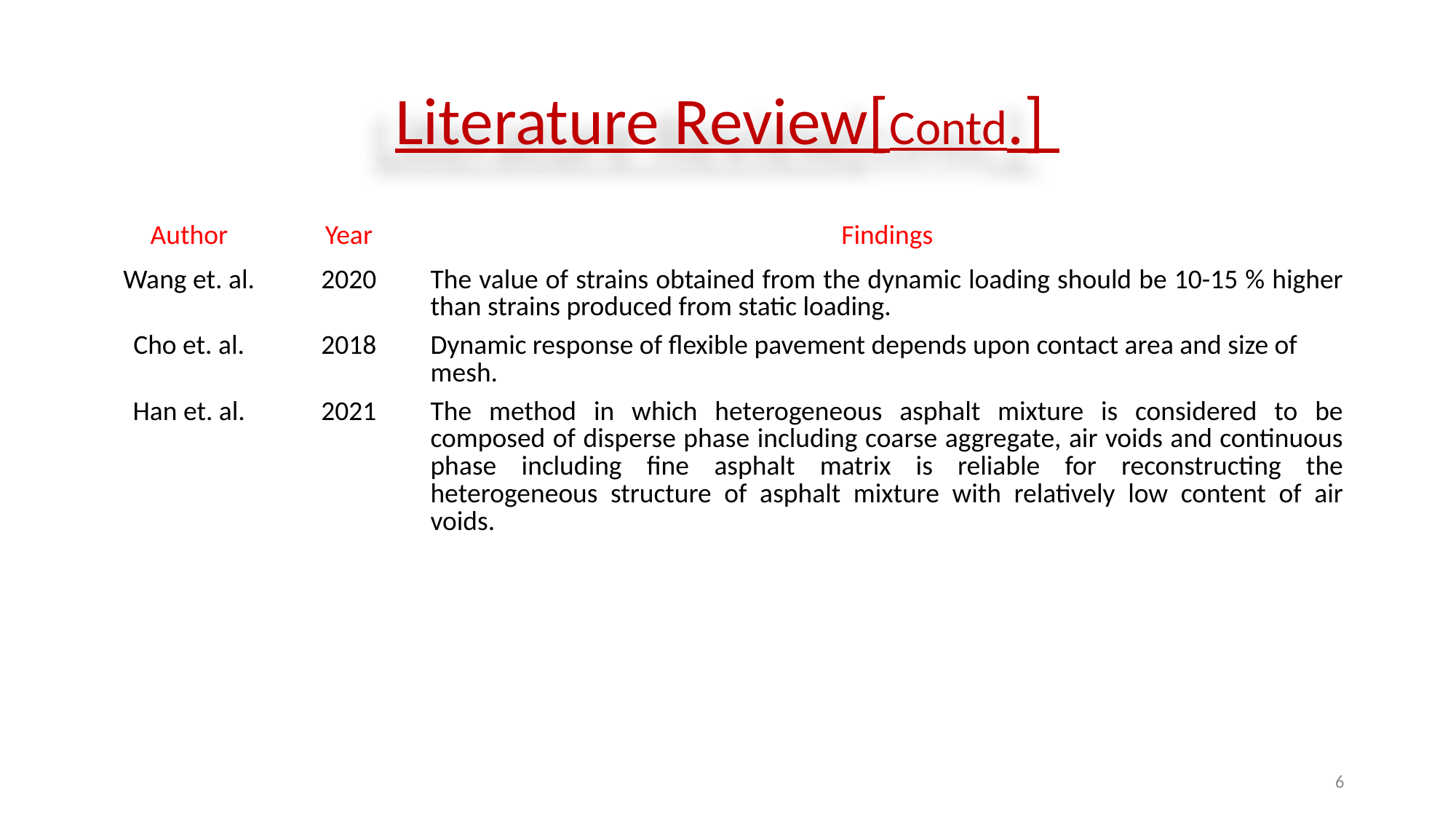

# Literature Review[Contd.]
| Author | Year | Findings |
| --- | --- | --- |
| Wang et. al. | 2020 | The value of strains obtained from the dynamic loading should be 10-15 % higher than strains produced from static loading. |
| Cho et. al. | 2018 | Dynamic response of flexible pavement depends upon contact area and size of mesh. |
| Han et. al. | 2021 | The method in which heterogeneous asphalt mixture is considered to be composed of disperse phase including coarse aggregate, air voids and continuous phase including fine asphalt matrix is reliable for reconstructing the heterogeneous structure of asphalt mixture with relatively low content of air voids. |
6